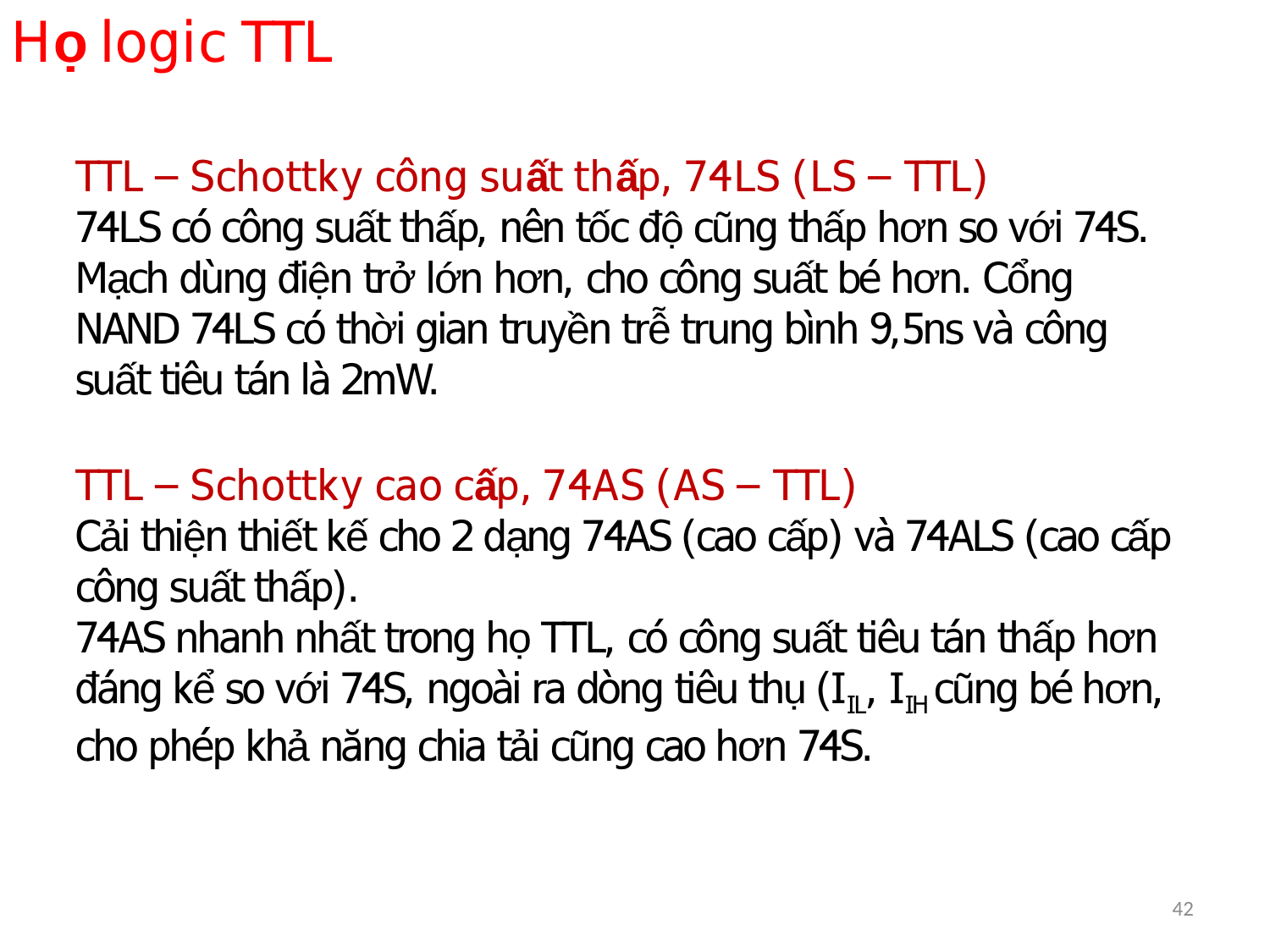

Họ logic TTL
TTL – Schottky công suất thấp, 74LS (LS – TTL)
74LS có công suất thấp, nên tốc độ cũng thấp hơn so với 74S. Mạch dùng điện trở lớn hơn, cho công suất bé hơn. Cổng NAND 74LS có thời gian truyền trễ trung bình 9,5ns và công suất tiêu tán là 2mW.
TTL – Schottky cao cấp, 74AS (AS – TTL)
Cải thiện thiết kế cho 2 dạng 74AS (cao cấp) và 74ALS (cao cấp công suất thấp).
74AS nhanh nhất trong họ TTL, có công suất tiêu tán thấp hơn đáng kể so với 74S, ngoài ra dòng tiêu thụ (IIL, IIH cũng bé hơn, cho phép khả năng chia tải cũng cao hơn 74S.
42